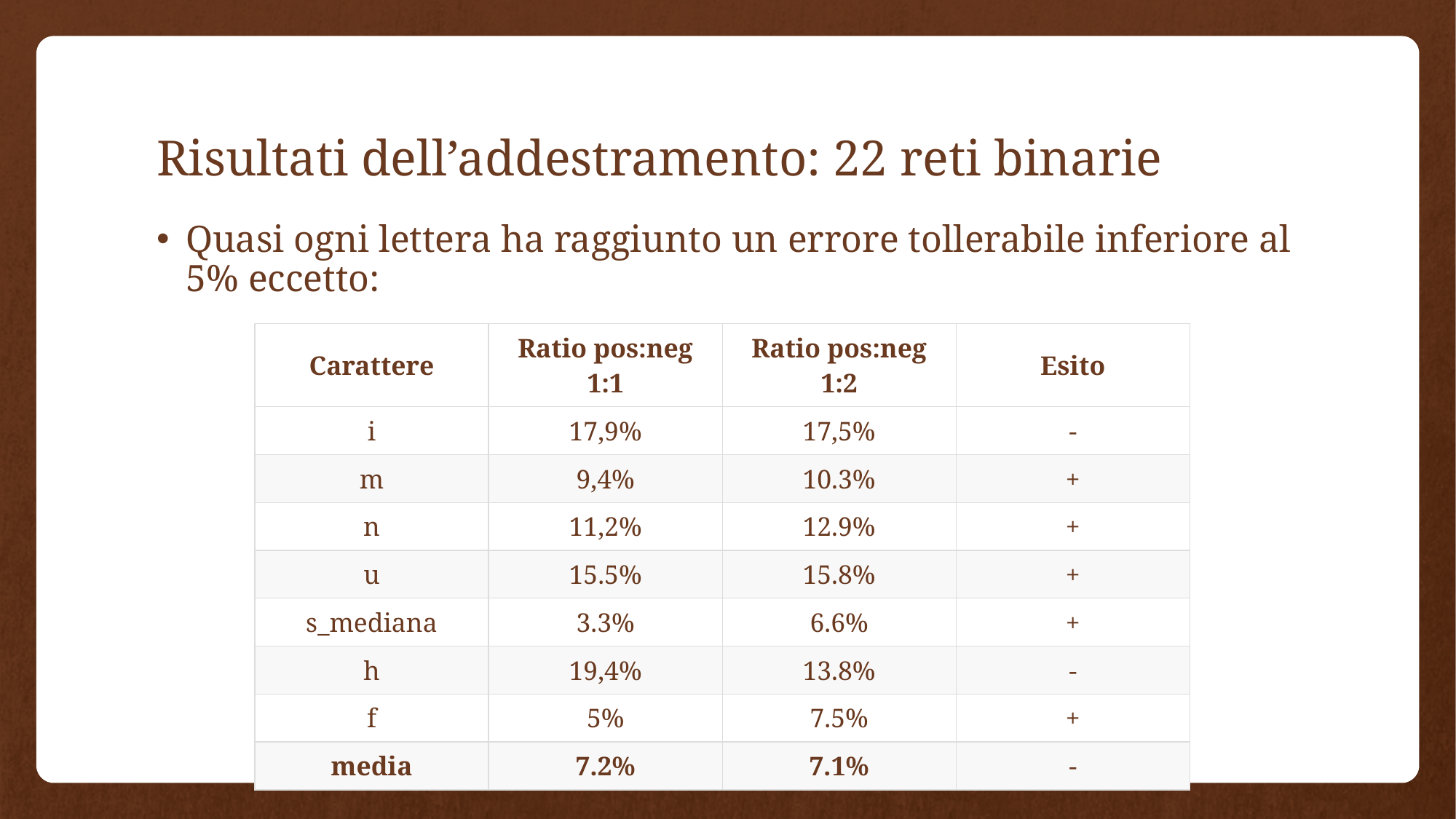

# Risultati dell’addestramento: 22 reti binarie
Quasi ogni lettera ha raggiunto un errore tollerabile inferiore al 5% eccetto:

| Carattere | Ratio pos:neg 1:1 | Ratio pos:neg 1:2 | Esito |
| --- | --- | --- | --- |
| i | 17,9% | 17,5% | - |
| m | 9,4% | 10.3% | + |
| n | 11,2% | 12.9% | + |
| u | 15.5% | 15.8% | + |
| s\_mediana | 3.3% | 6.6% | + |
| h | 19,4% | 13.8% | - |
| f | 5% | 7.5% | + |
| media | 7.2% | 7.1% | - |